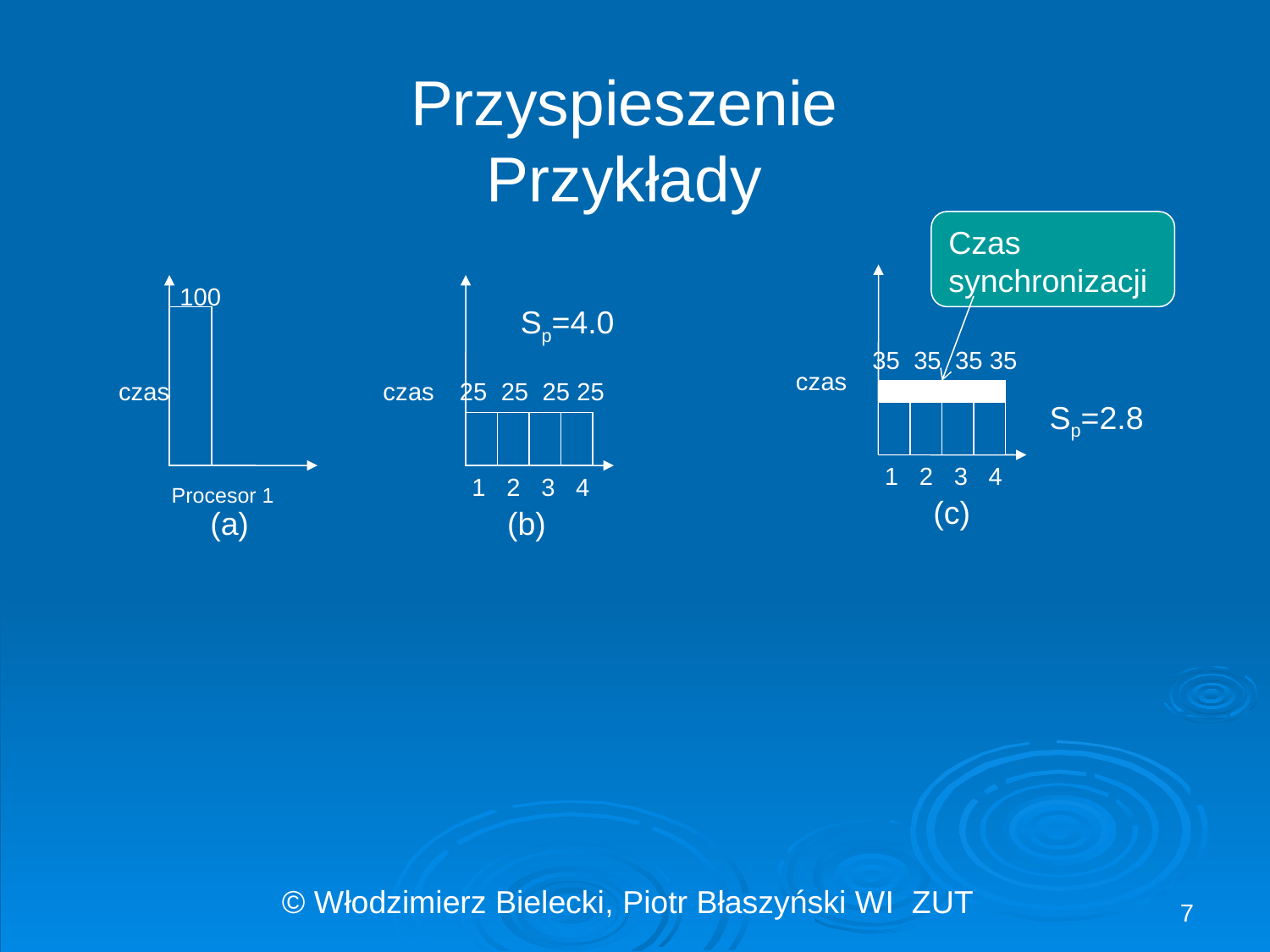

# Przyspieszenie Przykłady
Czas synchronizacji

100

Sp=4.0

35  35  35 35
czas
czas
czas
25  25  25 25

Sp=2.8

1   2   3   4

1   2   3   4
Procesor 1
(c)
(a)
(b)
7
© Włodzimierz Bielecki, Piotr Błaszyński WI  ZUT